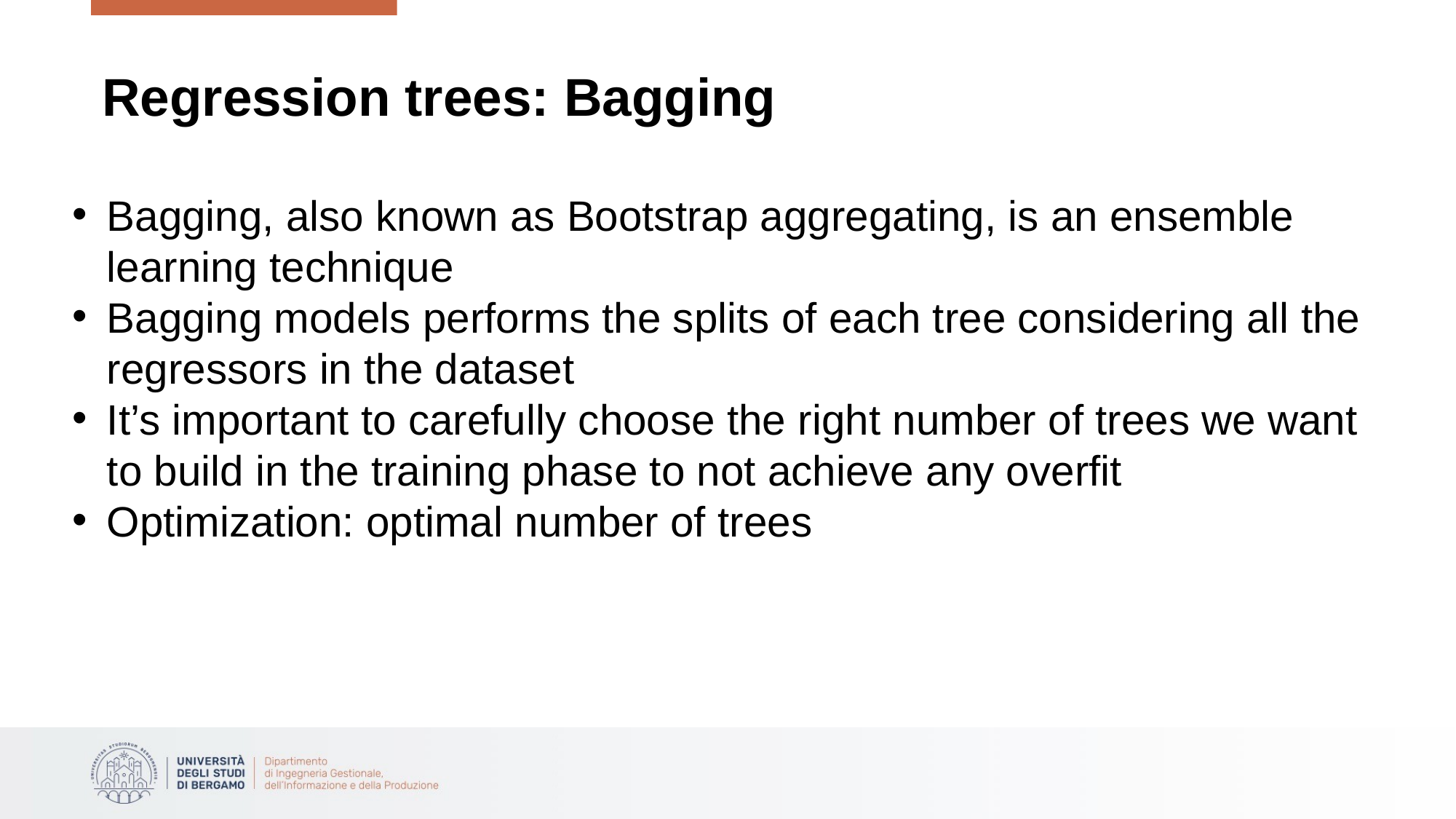

# Regression trees: Bagging
Bagging, also known as Bootstrap aggregating, is an ensemble learning technique
Bagging models performs the splits of each tree considering all the regressors in the dataset
It’s important to carefully choose the right number of trees we want to build in the training phase to not achieve any overfit
Optimization: optimal number of trees